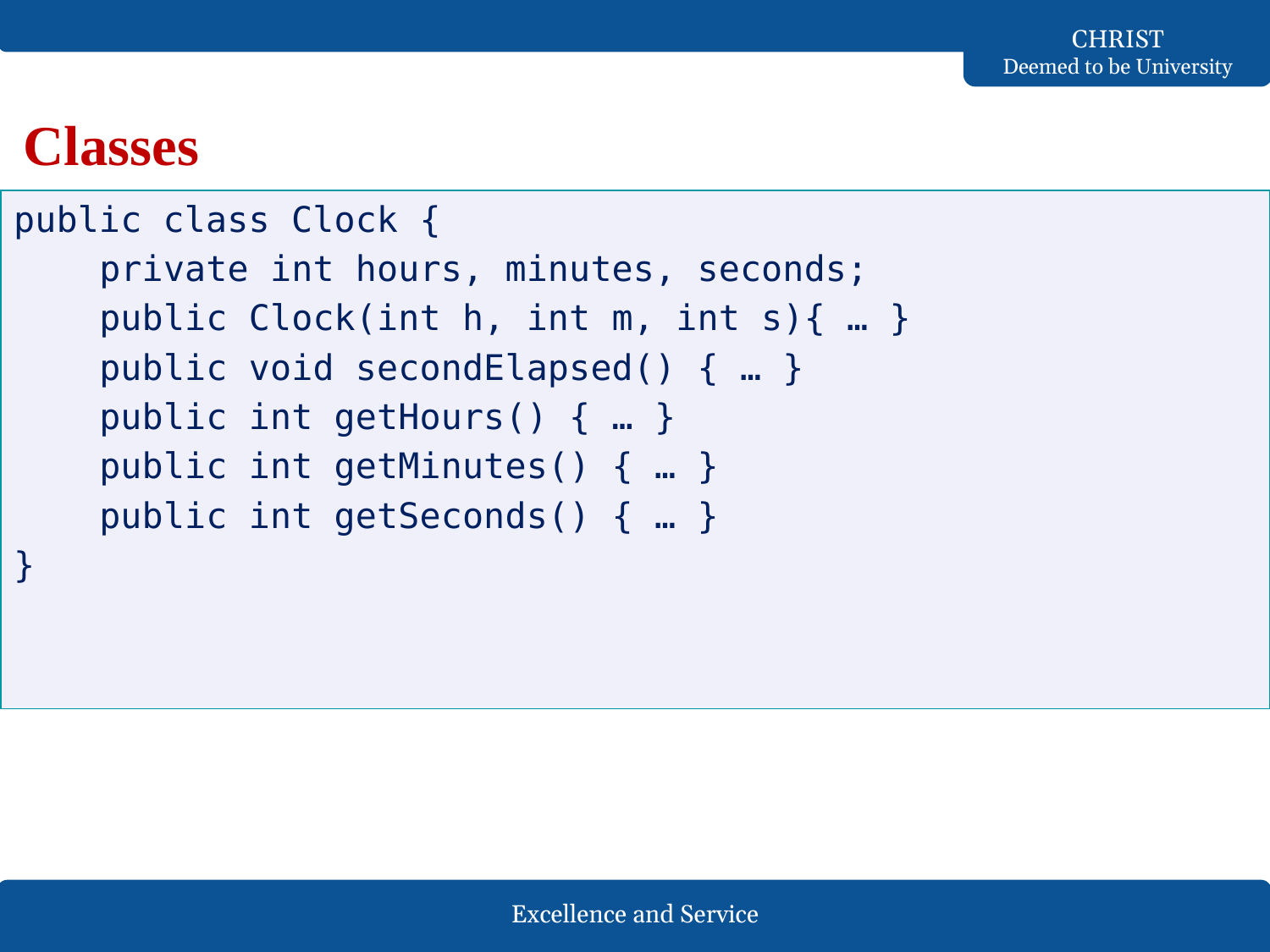

# Classes
public class Clock {
    private int hours, minutes, seconds;
    public Clock(int h, int m, int s){ … }
    public void secondElapsed() { … }
    public int getHours() { … }
    public int getMinutes() { … }
    public int getSeconds() { … }
}